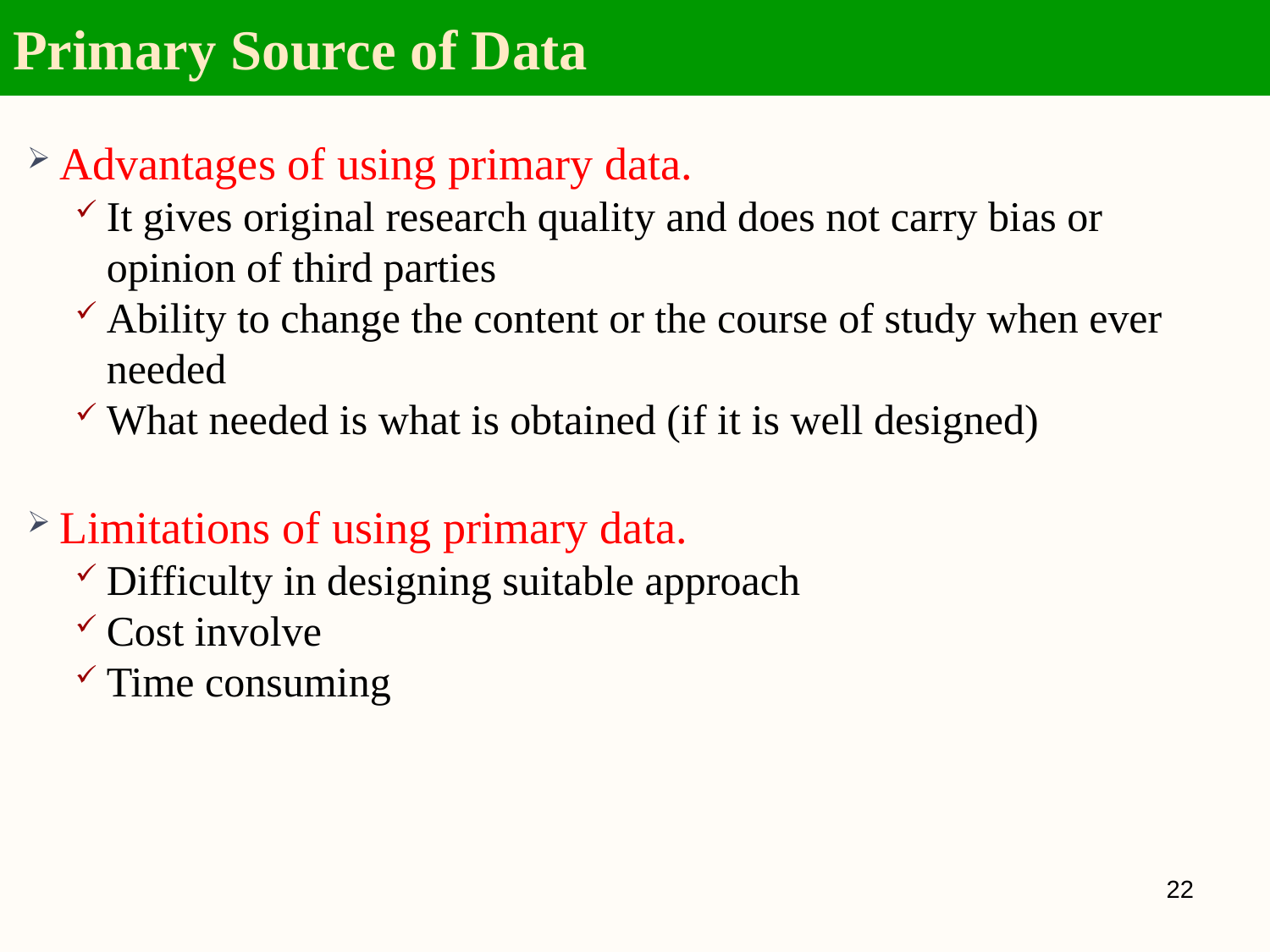

Primary Source of Data
Advantages of using primary data.
It gives original research quality and does not carry bias or opinion of third parties
Ability to change the content or the course of study when ever needed
What needed is what is obtained (if it is well designed)

Limitations of using primary data.
Difficulty in designing suitable approach
Cost involve
Time consuming

22